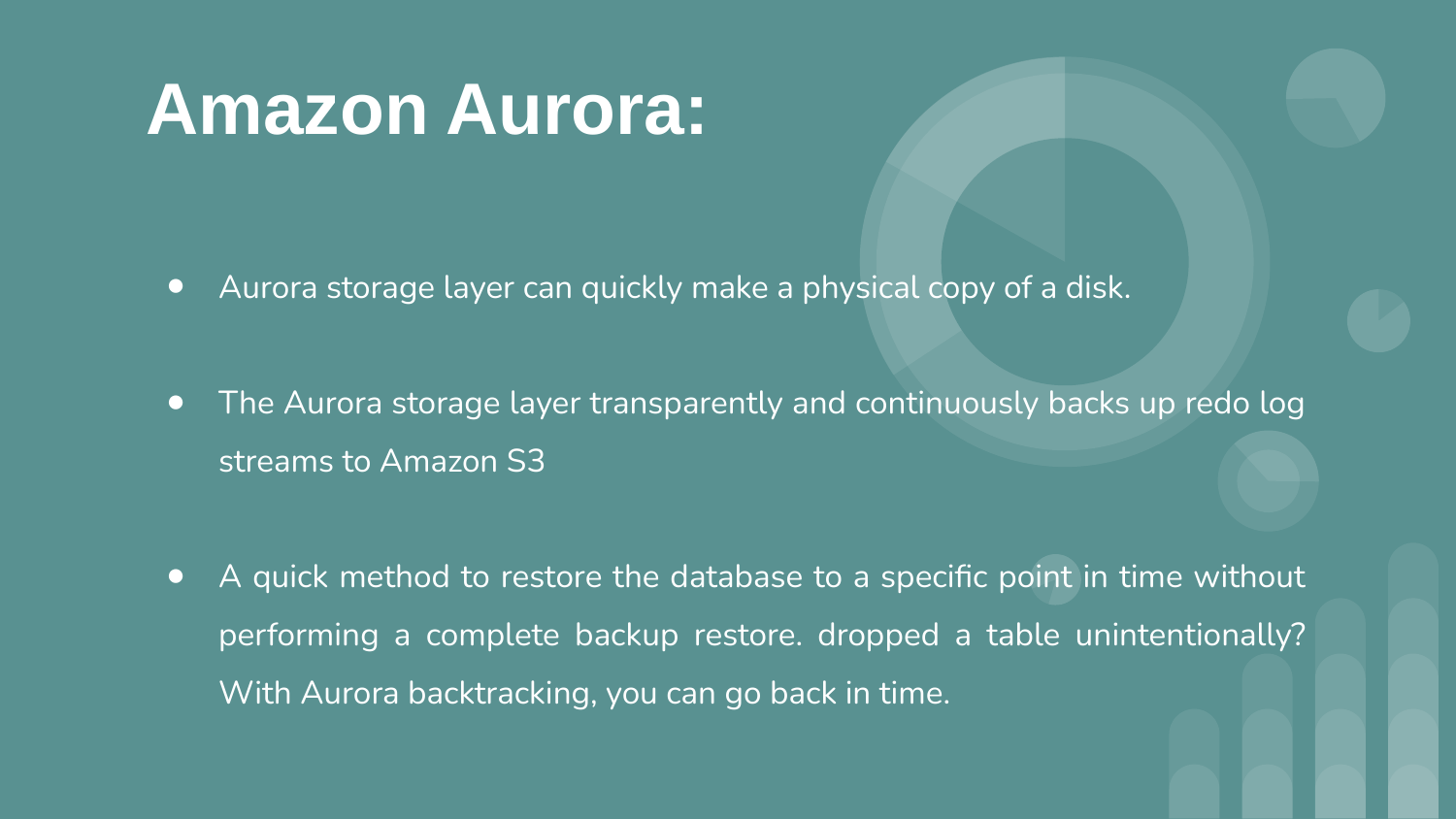

# Amazon Aurora:
Aurora storage layer can quickly make a physical copy of a disk.

The Aurora storage layer transparently and continuously backs up redo log streams to Amazon S3

A quick method to restore the database to a specific point in time without performing a complete backup restore. dropped a table unintentionally? With Aurora backtracking, you can go back in time.